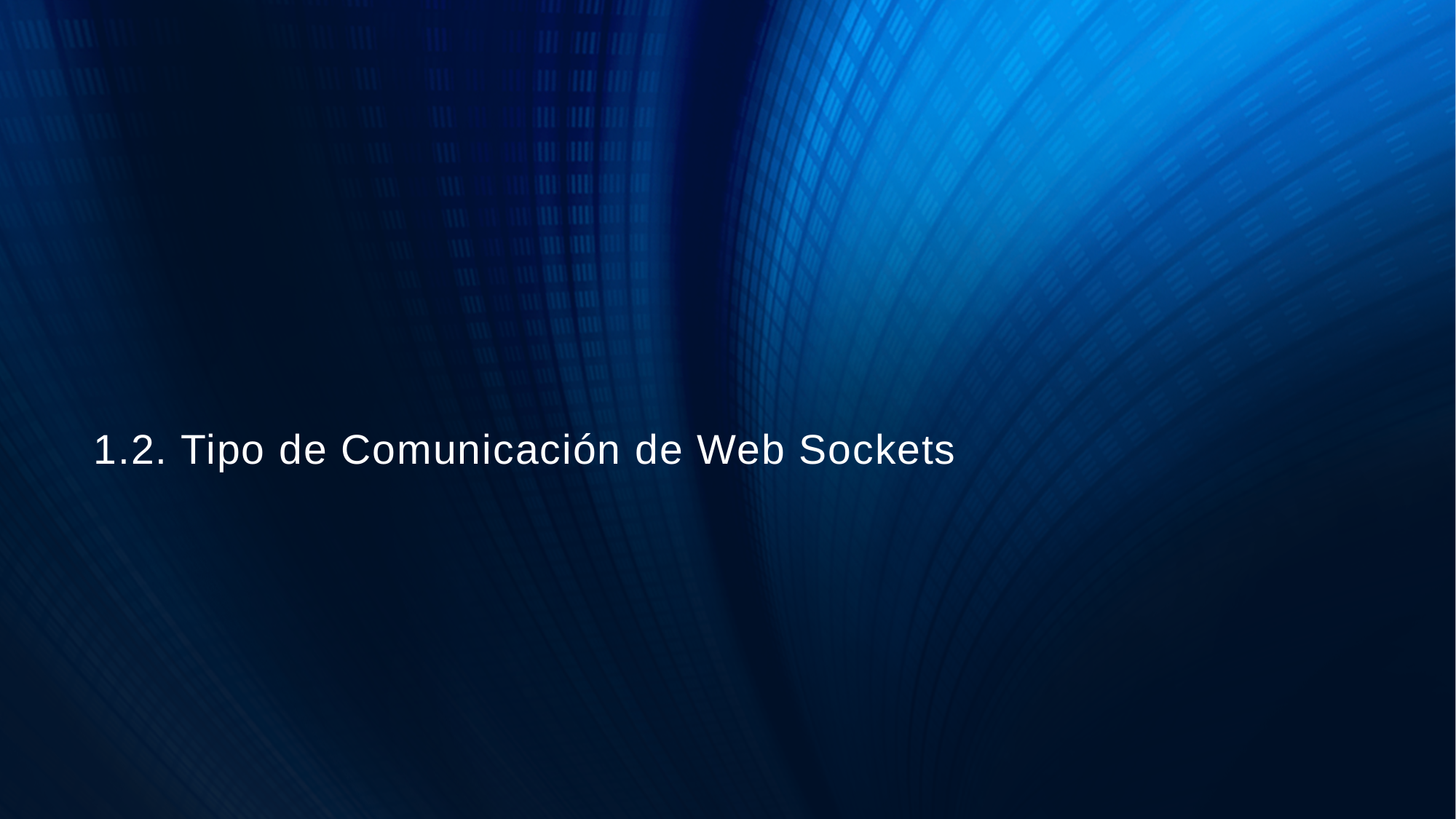

# 1.2. Tipo de Comunicación de Web Sockets